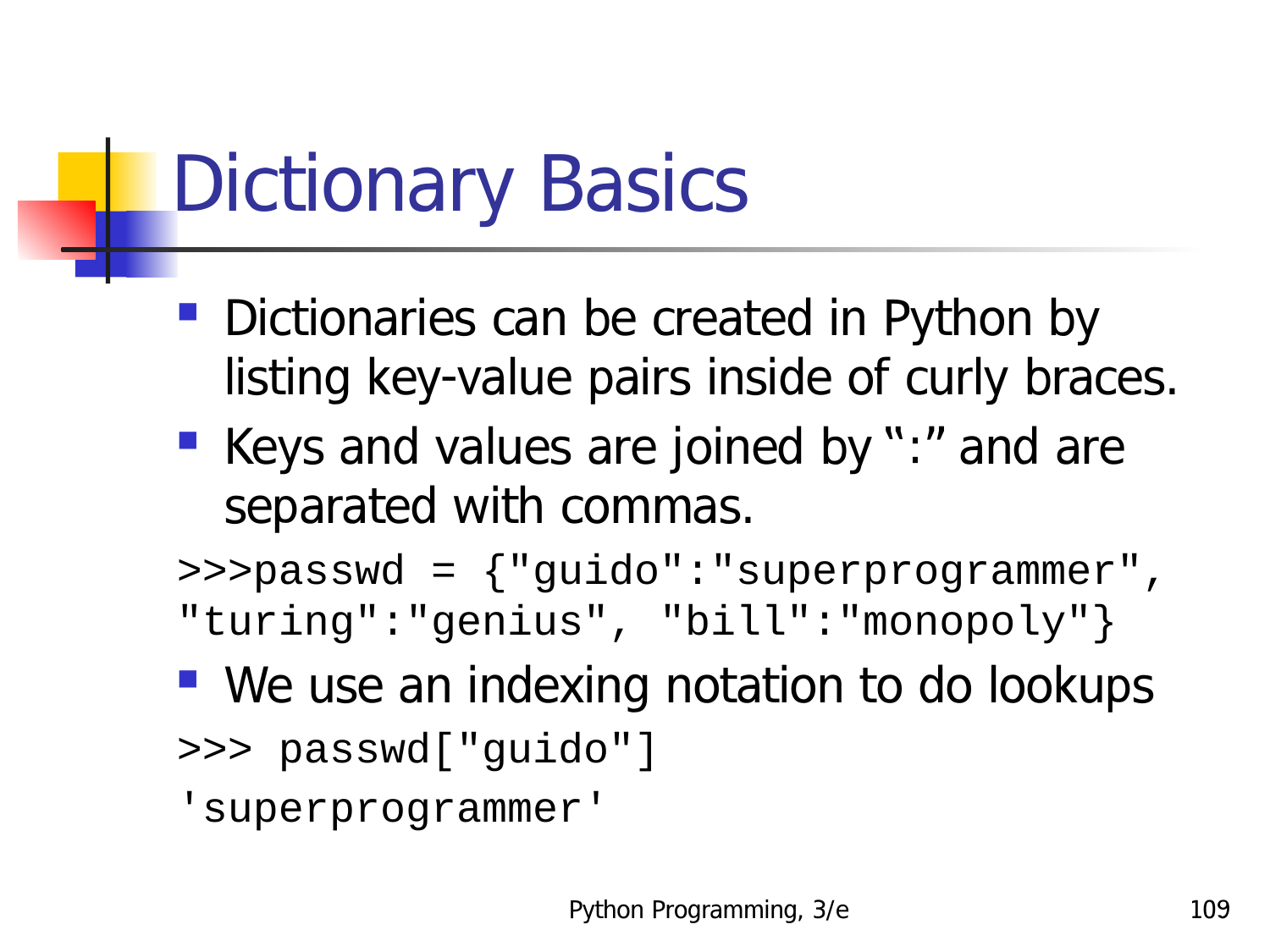

# Dictionary Basics
Dictionaries can be created in Python by listing key-value pairs inside of curly braces.
Keys and values are joined by “:” and are separated with commas.
>>>passwd = {"guido":"superprogrammer", "turing":"genius", "bill":"monopoly"}
We use an indexing notation to do lookups
>>> passwd["guido"]
'superprogrammer'
Python Programming, 3/e
109